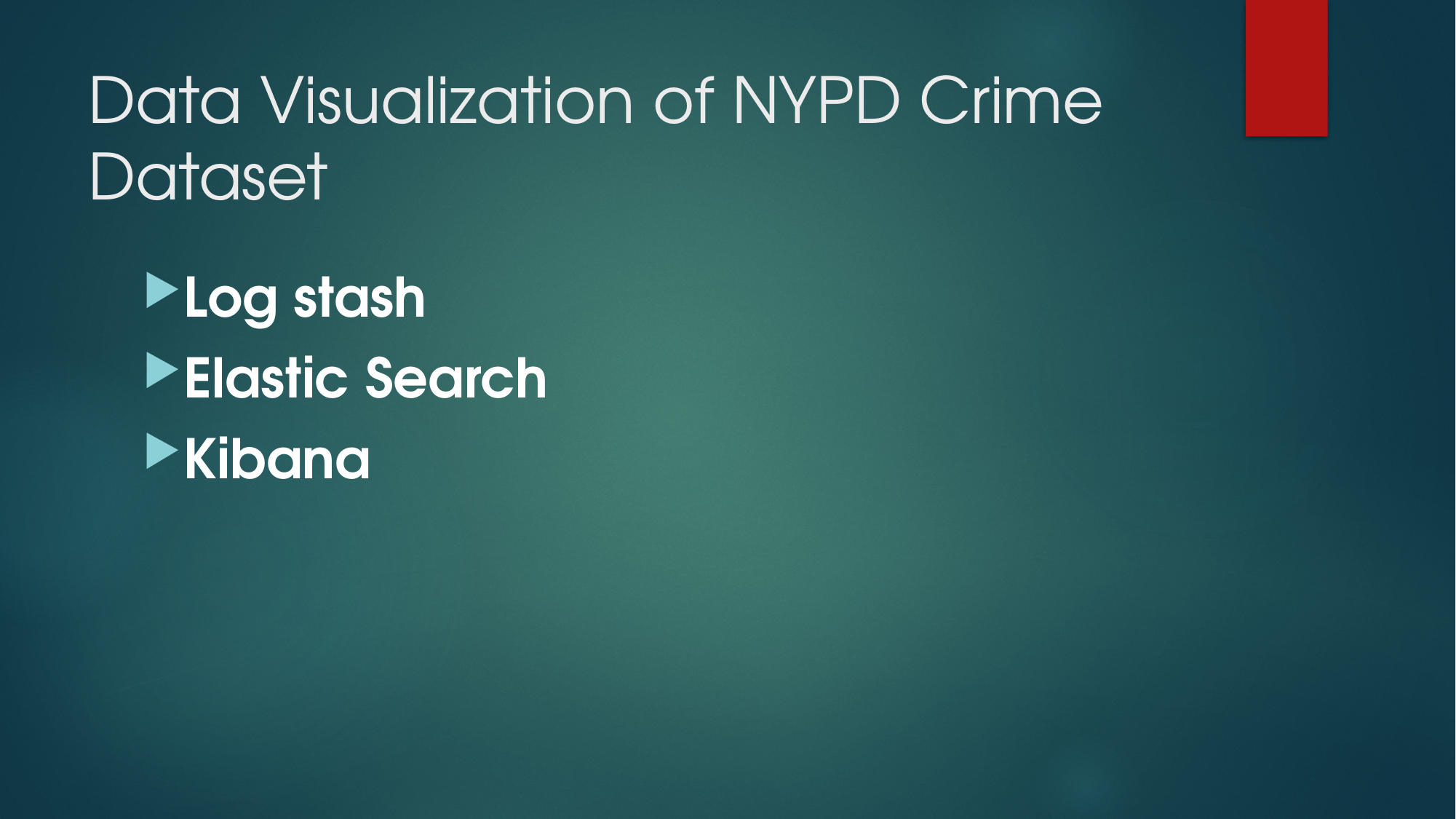

# Data Visualization of NYPD Crime Dataset
Log stash
Elastic Search
Kibana